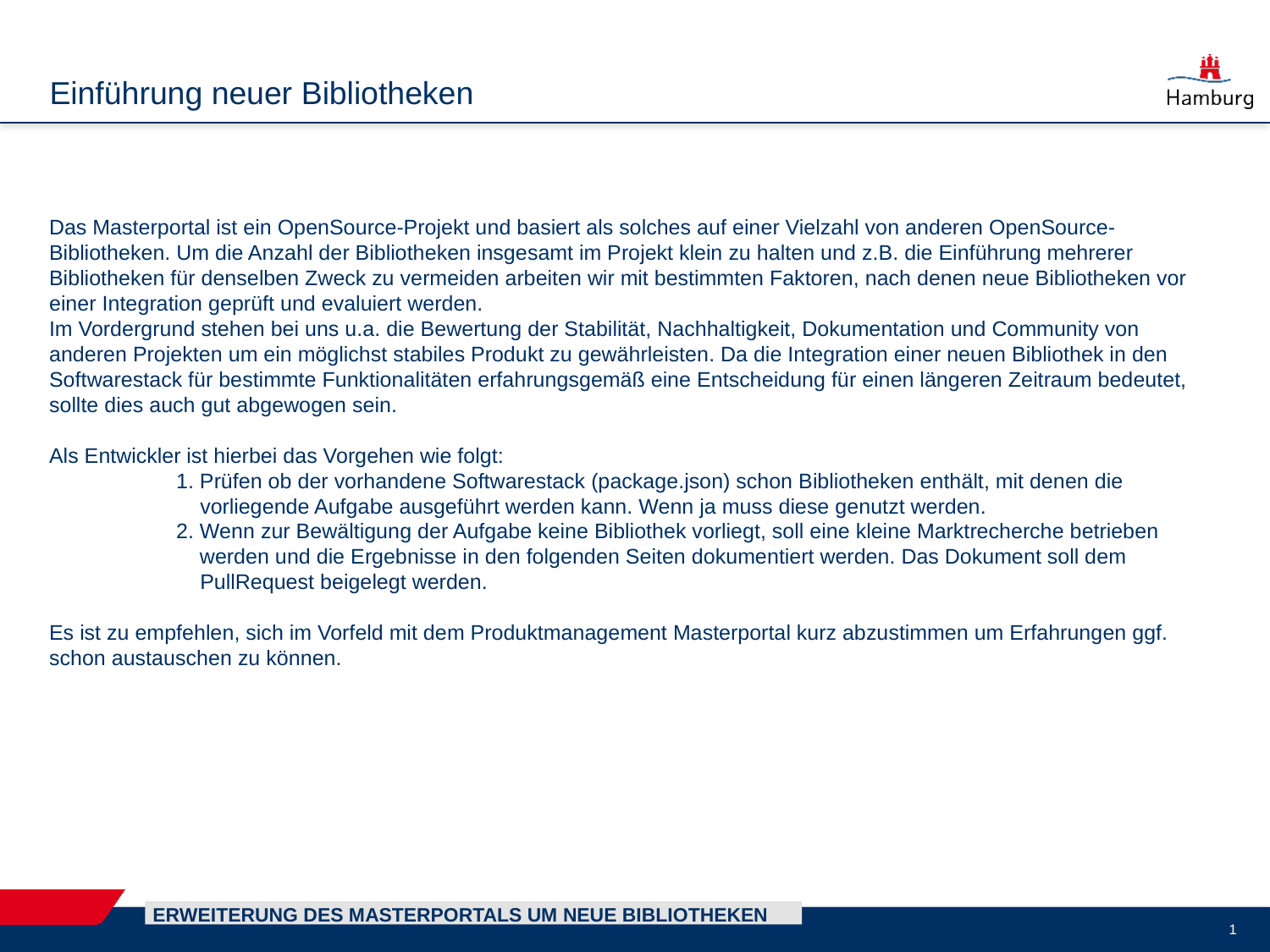

# Einführung neuer Bibliotheken
Das Masterportal ist ein OpenSource-Projekt und basiert als solches auf einer Vielzahl von anderen OpenSource-Bibliotheken. Um die Anzahl der Bibliotheken insgesamt im Projekt klein zu halten und z.B. die Einführung mehrerer Bibliotheken für denselben Zweck zu vermeiden arbeiten wir mit bestimmten Faktoren, nach denen neue Bibliotheken vor einer Integration geprüft und evaluiert werden.
Im Vordergrund stehen bei uns u.a. die Bewertung der Stabilität, Nachhaltigkeit, Dokumentation und Community von anderen Projekten um ein möglichst stabiles Produkt zu gewährleisten. Da die Integration einer neuen Bibliothek in den Softwarestack für bestimmte Funktionalitäten erfahrungsgemäß eine Entscheidung für einen längeren Zeitraum bedeutet, sollte dies auch gut abgewogen sein.

Als Entwickler ist hierbei das Vorgehen wie folgt:
	1. Prüfen ob der vorhandene Softwarestack (package.json) schon Bibliotheken enthält, mit denen die
	    vorliegende Aufgabe ausgeführt werden kann. Wenn ja muss diese genutzt werden.
	2. Wenn zur Bewältigung der Aufgabe keine Bibliothek vorliegt, soll eine kleine Marktrecherche betrieben 		    werden und die Ergebnisse in den folgenden Seiten dokumentiert werden. Das Dokument soll dem
	    PullRequest beigelegt werden.

Es ist zu empfehlen, sich im Vorfeld mit dem Produktmanagement Masterportal kurz abzustimmen um Erfahrungen ggf. schon austauschen zu können.